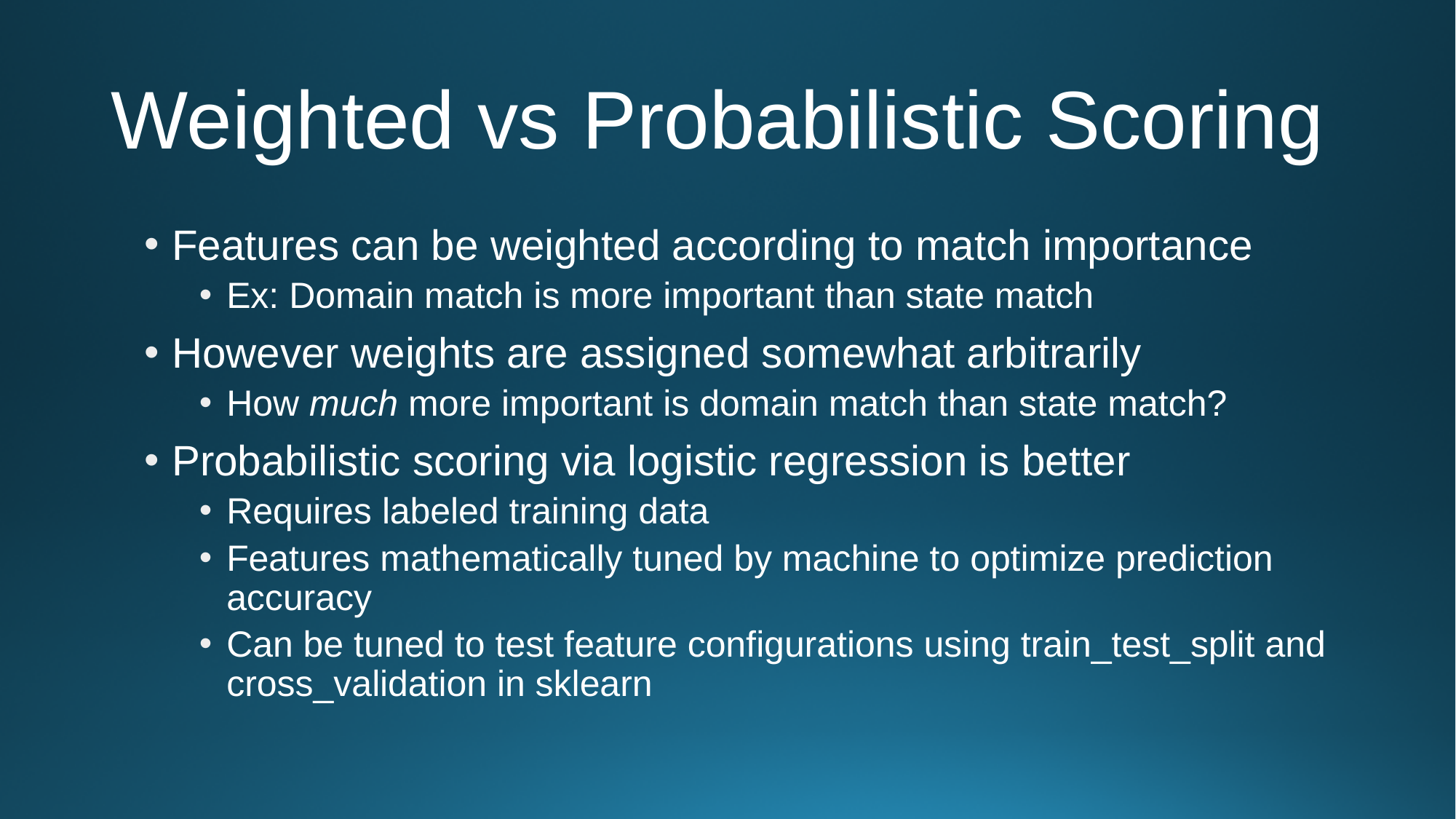

# Weighted vs Probabilistic Scoring
Features can be weighted according to match importance
Ex: Domain match is more important than state match
However weights are assigned somewhat arbitrarily
How much more important is domain match than state match?
Probabilistic scoring via logistic regression is better
Requires labeled training data
Features mathematically tuned by machine to optimize prediction accuracy
Can be tuned to test feature configurations using train_test_split and cross_validation in sklearn